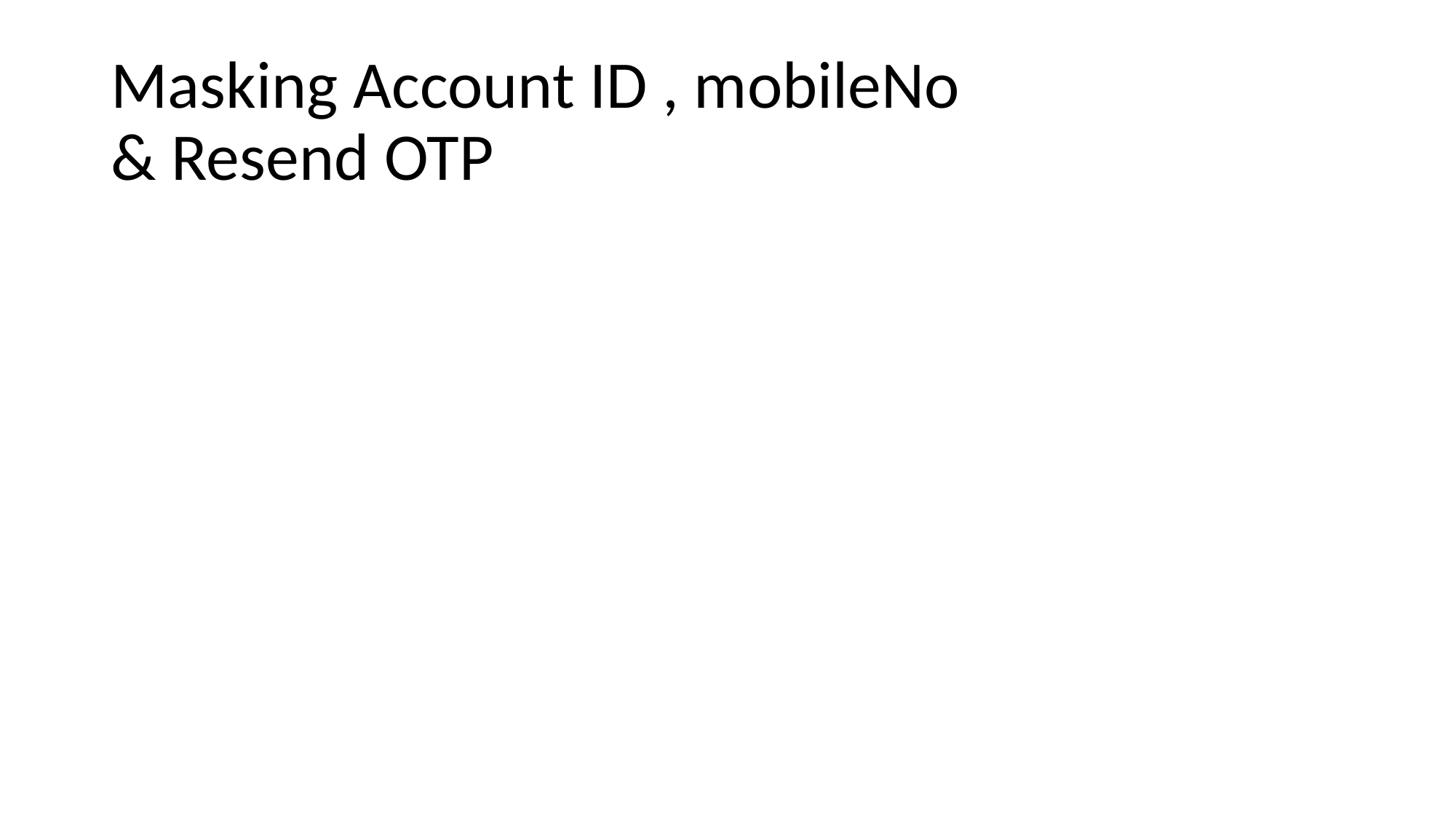

# Masking Account ID , mobileNo & Resend OTP